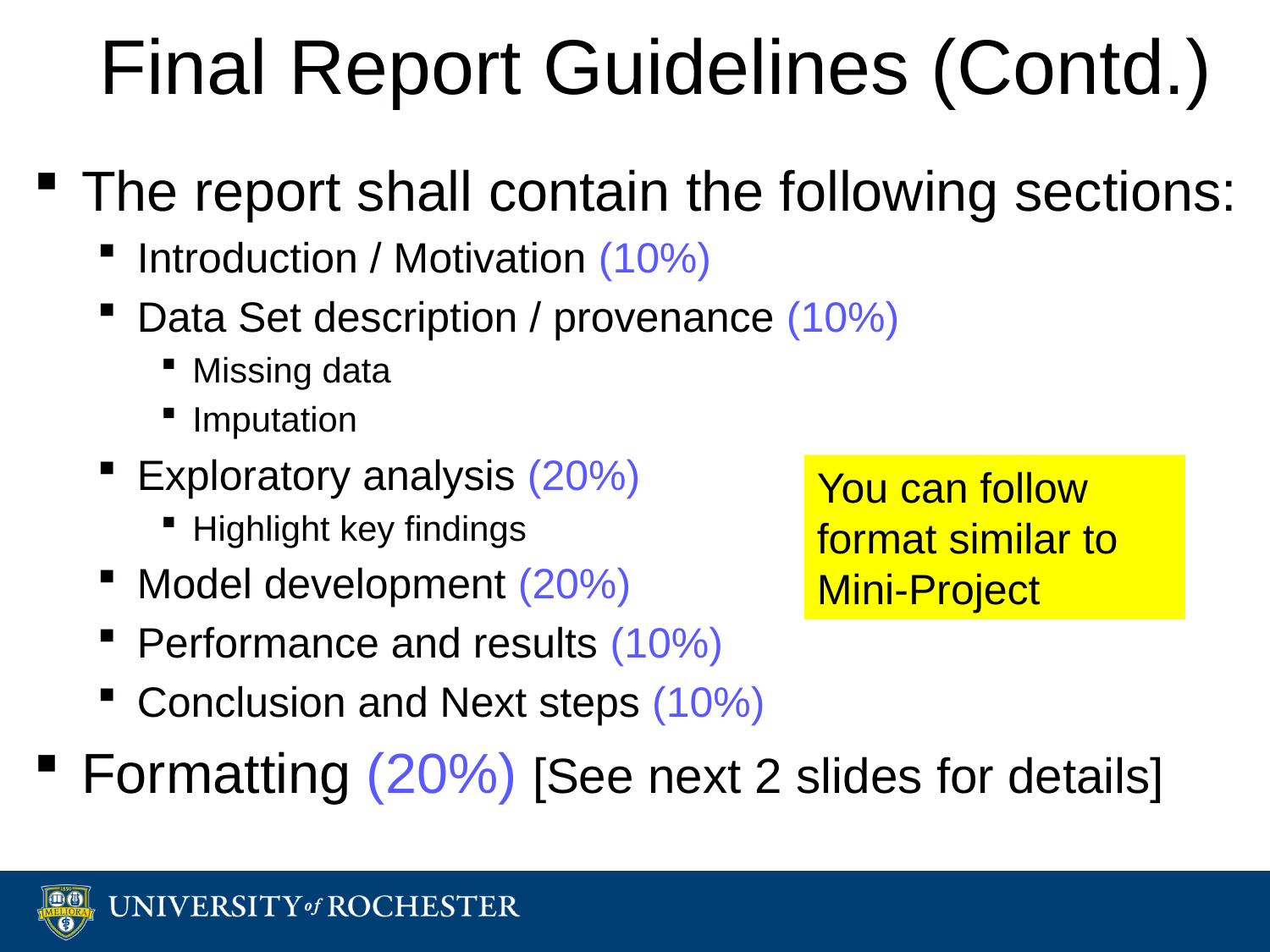

# Final Report Guidelines (Contd.)
The report shall contain the following sections:
Introduction / Motivation (10%)
Data Set description / provenance (10%)
Missing data
Imputation
Exploratory analysis (20%)
Highlight key findings
Model development (20%)
Performance and results (10%)
Conclusion and Next steps (10%)
Formatting (20%) [See next 2 slides for details]
You can follow format similar to Mini-Project